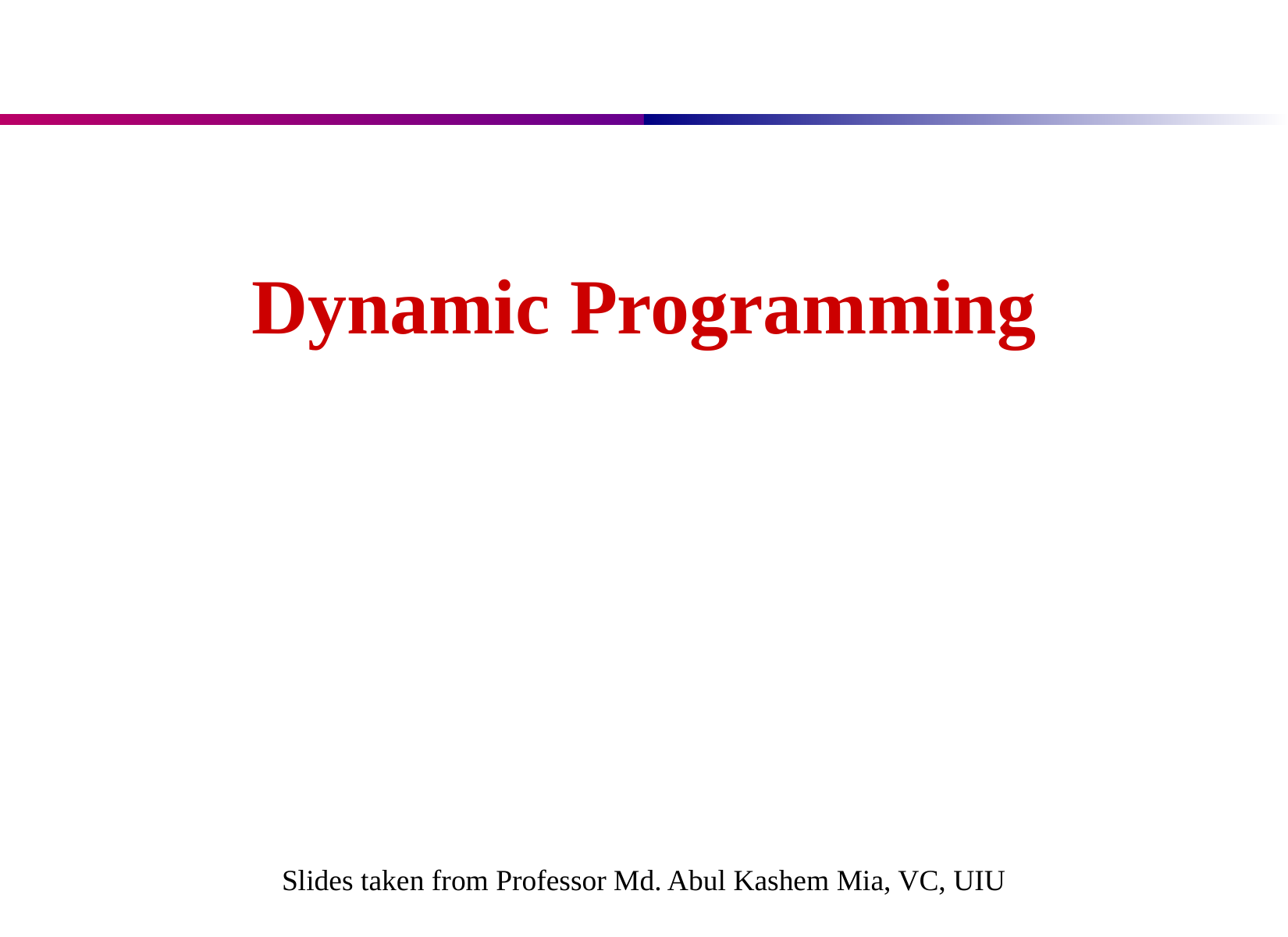

# Dynamic Programming

Slides taken from Professor Md. Abul Kashem Mia, VC, UIU